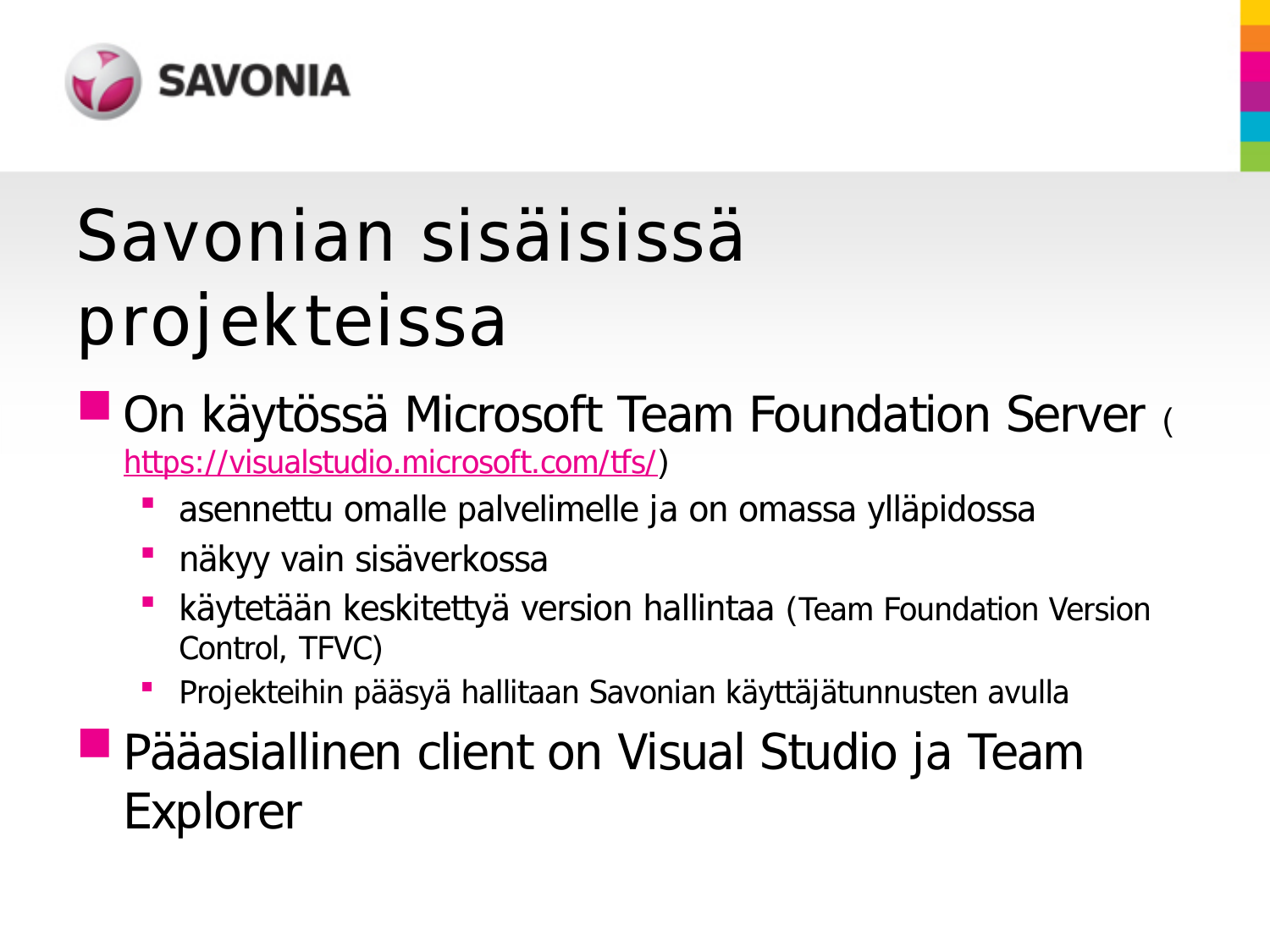

# Savonian sisäisissä projekteissa
On käytössä Microsoft Team Foundation Server (https://visualstudio.microsoft.com/tfs/)
asennettu omalle palvelimelle ja on omassa ylläpidossa
näkyy vain sisäverkossa
käytetään keskitettyä version hallintaa (Team Foundation Version Control, TFVC)
Projekteihin pääsyä hallitaan Savonian käyttäjätunnusten avulla
Pääasiallinen client on Visual Studio ja Team Explorer